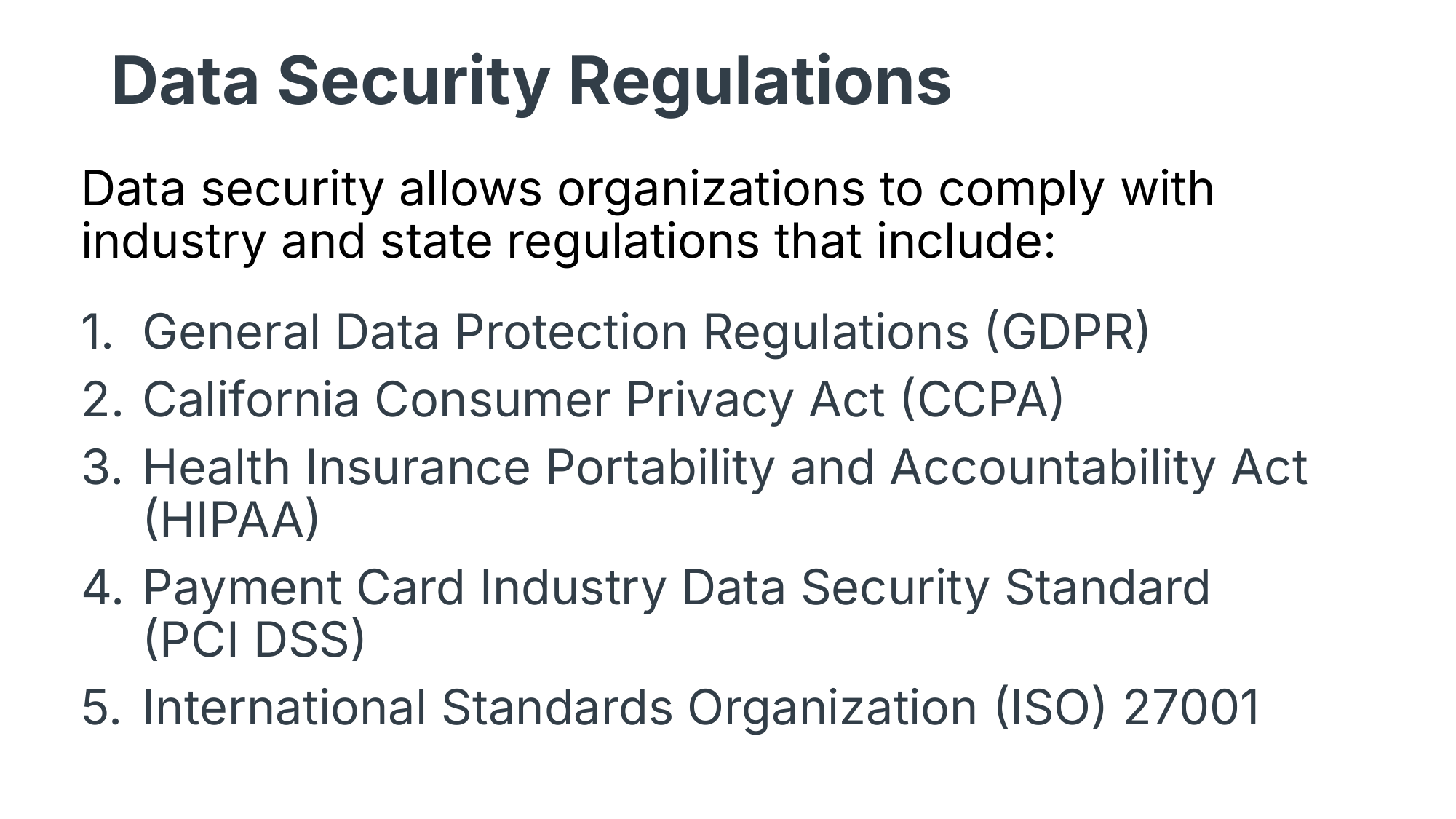

# Data Security Regulations
Data security allows organizations to comply with industry and state regulations that include:

General Data Protection Regulations (GDPR)
California Consumer Privacy Act (CCPA)
Health Insurance Portability and Accountability Act (HIPAA)
Payment Card Industry Data Security Standard (PCI DSS)
International Standards Organization (ISO) 27001